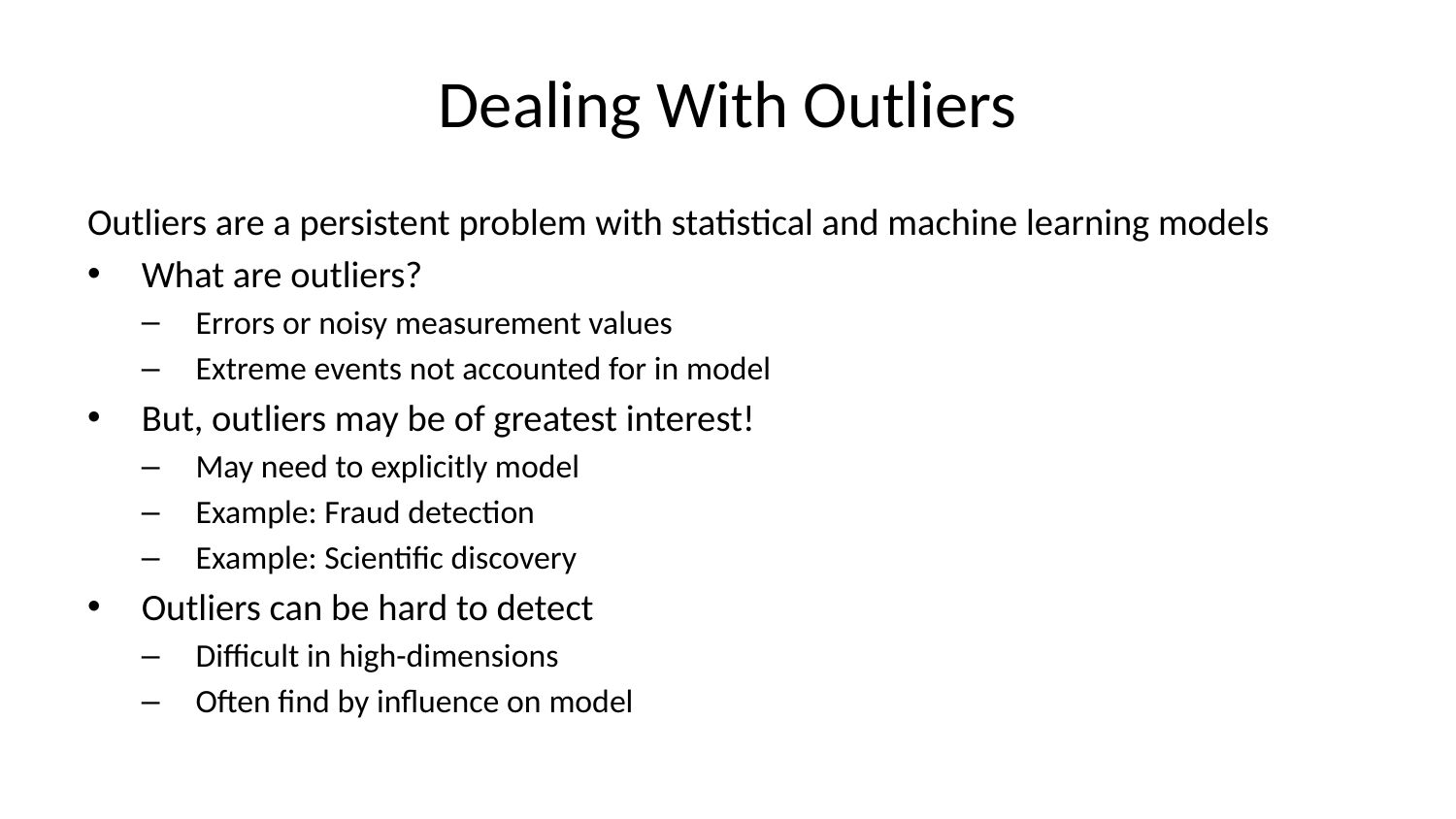

# Dealing With Outliers
Outliers are a persistent problem with statistical and machine learning models
What are outliers?
Errors or noisy measurement values
Extreme events not accounted for in model
But, outliers may be of greatest interest!
May need to explicitly model
Example: Fraud detection
Example: Scientific discovery
Outliers can be hard to detect
Difficult in high-dimensions
Often find by influence on model